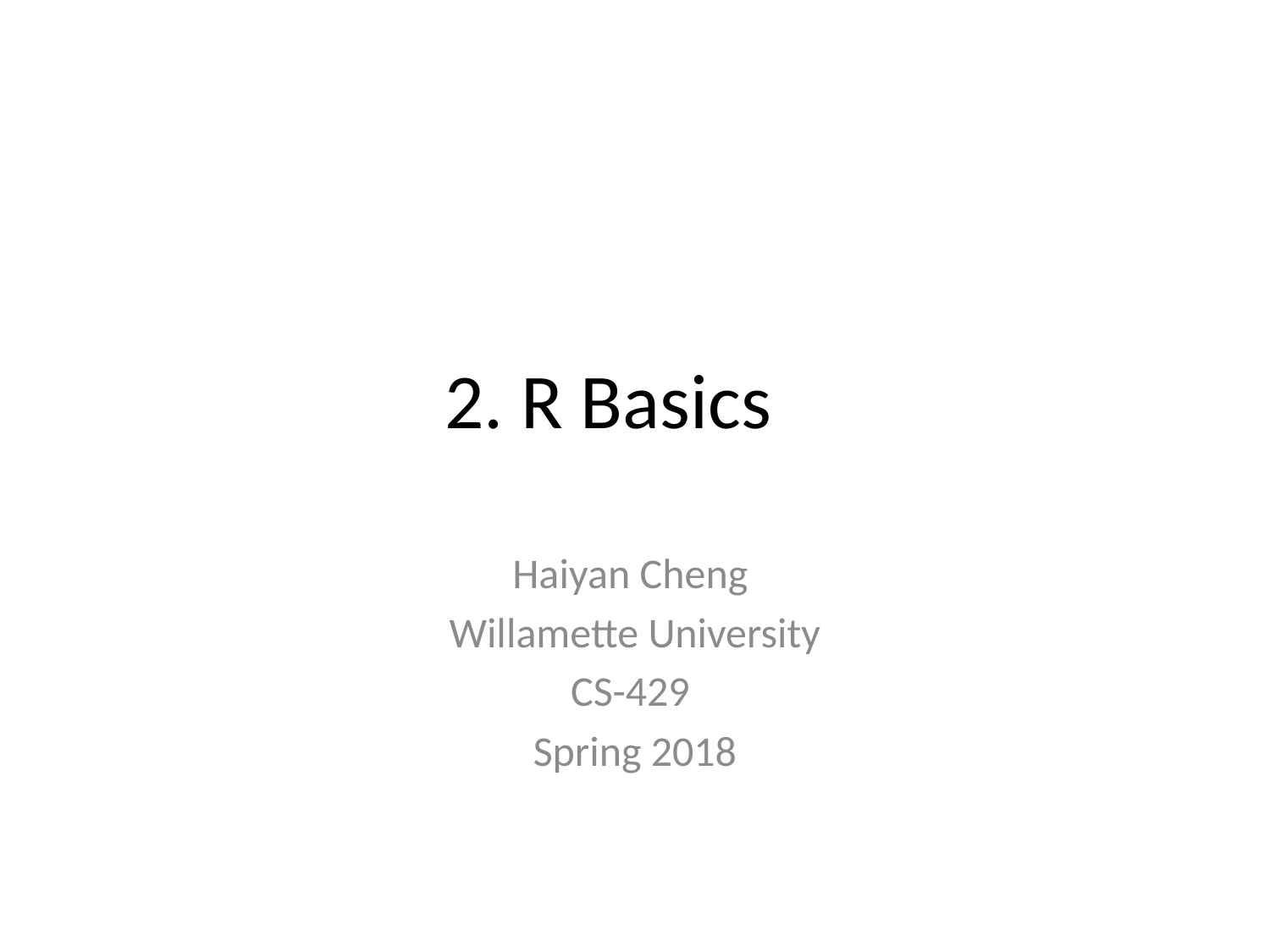

# 2. R Basics
Haiyan Cheng
Willamette University
CS-429
Spring 2018